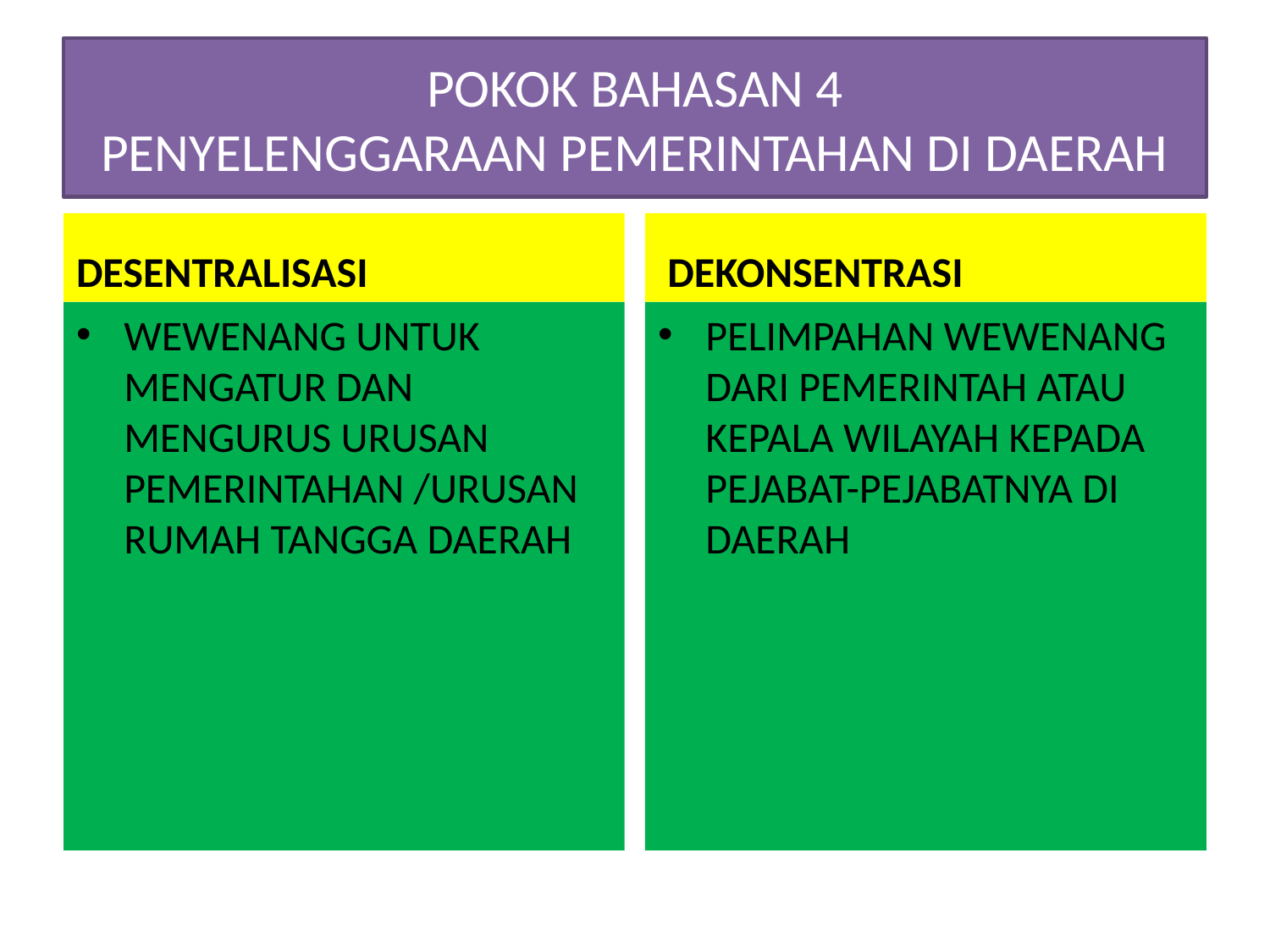

# POKOK BAHASAN 4 PENYELENGGARAAN PEMERINTAHAN DI DAERAH
DESENTRALISASI
 DEKONSENTRASI
WEWENANG UNTUK MENGATUR DAN MENGURUS URUSAN PEMERINTAHAN /URUSAN RUMAH TANGGA DAERAH
PELIMPAHAN WEWENANG DARI PEMERINTAH ATAU KEPALA WILAYAH KEPADA PEJABAT-PEJABATNYA DI DAERAH